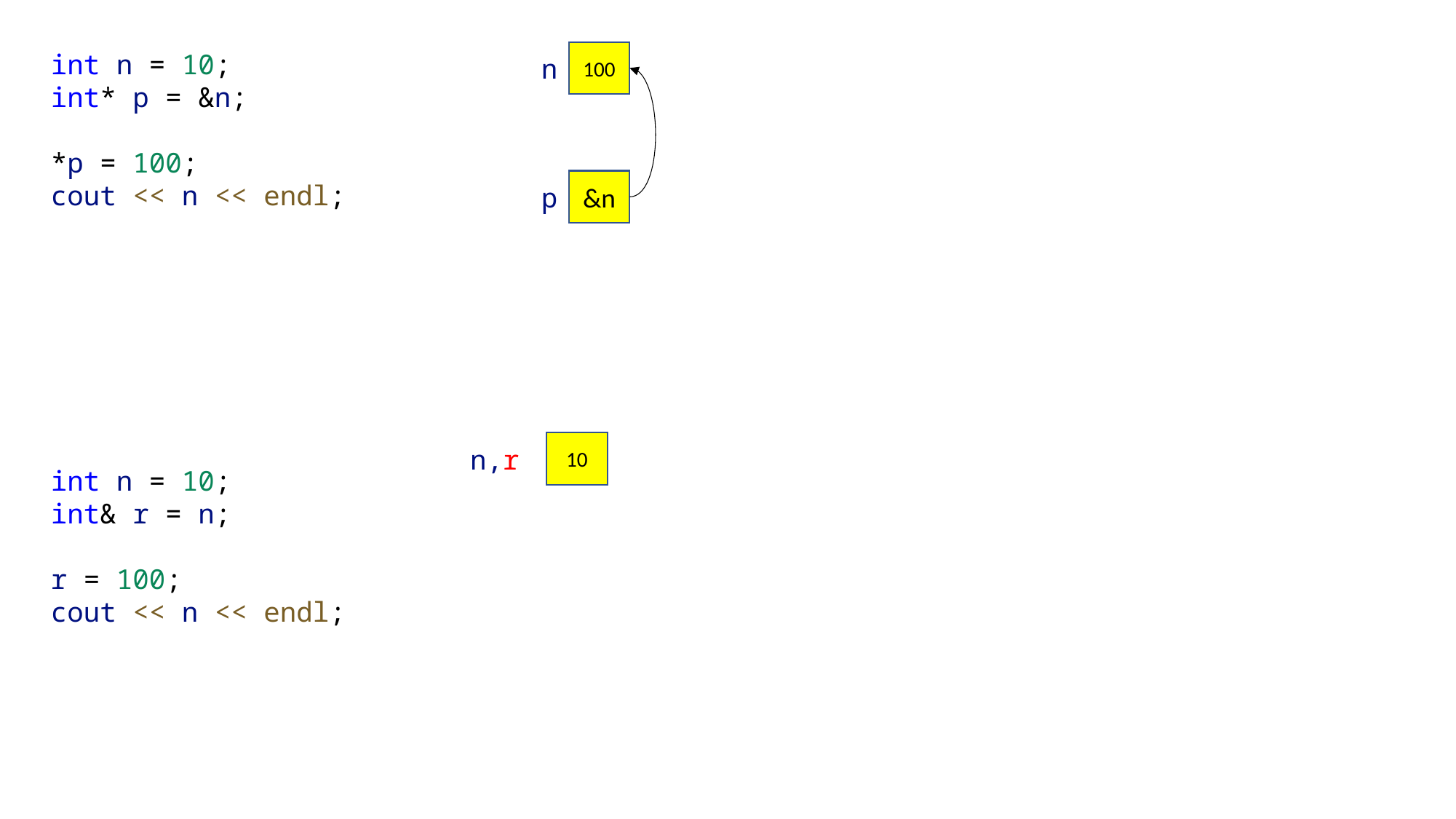

int n = 10;
int* p = &n;
*p = 100;
cout << n << endl;
100
n
&n
p
10
n,r
int n = 10;
int& r = n;
r = 100;
cout << n << endl;